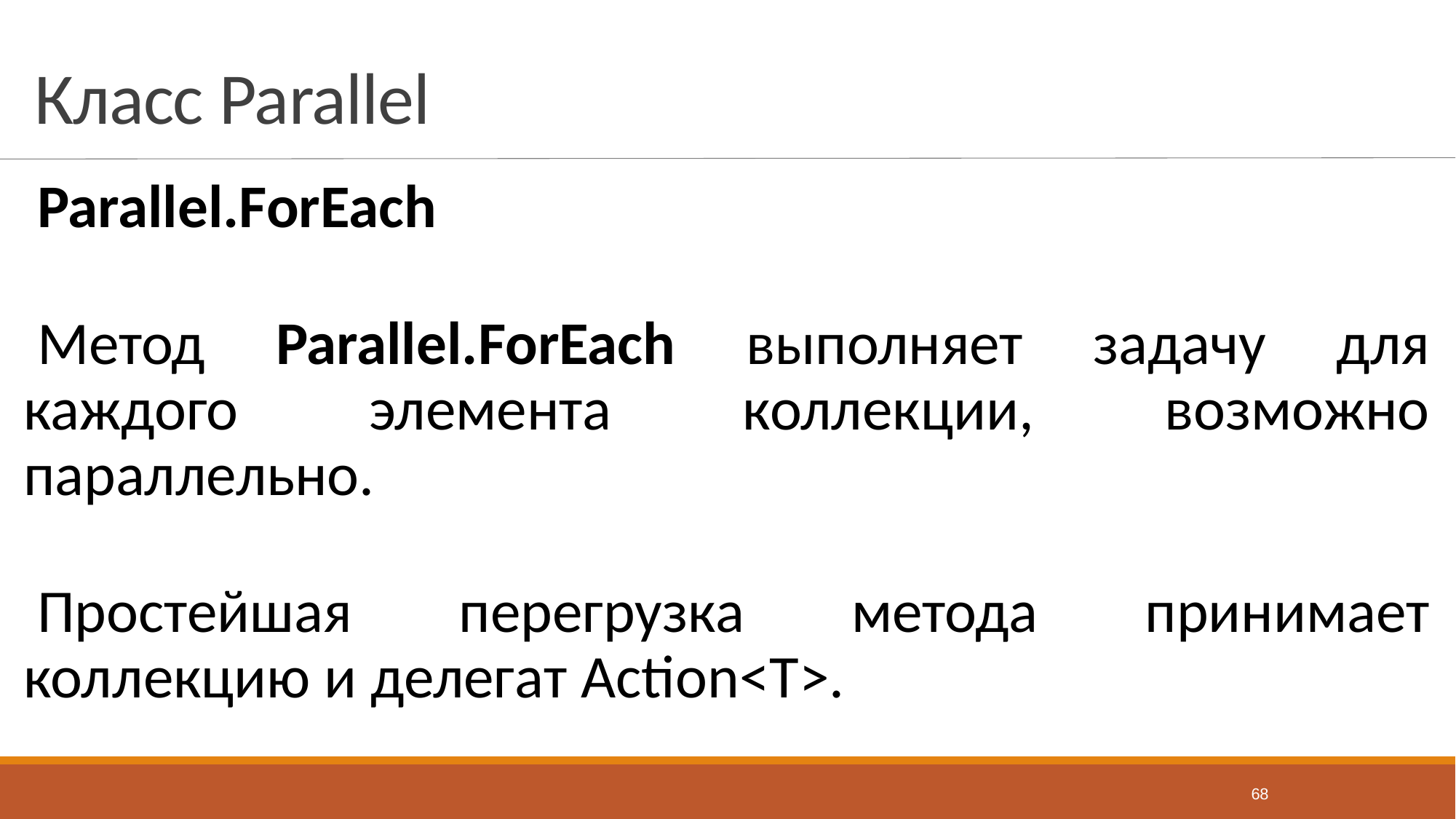

# Класс Parallel
Parallel.ForEach

Метод Parallel.ForEach выполняет задачу для каждого элемента коллекции, возможно параллельно.

Простейшая перегрузка метода принимает коллекцию и делегат Action<T>.
68